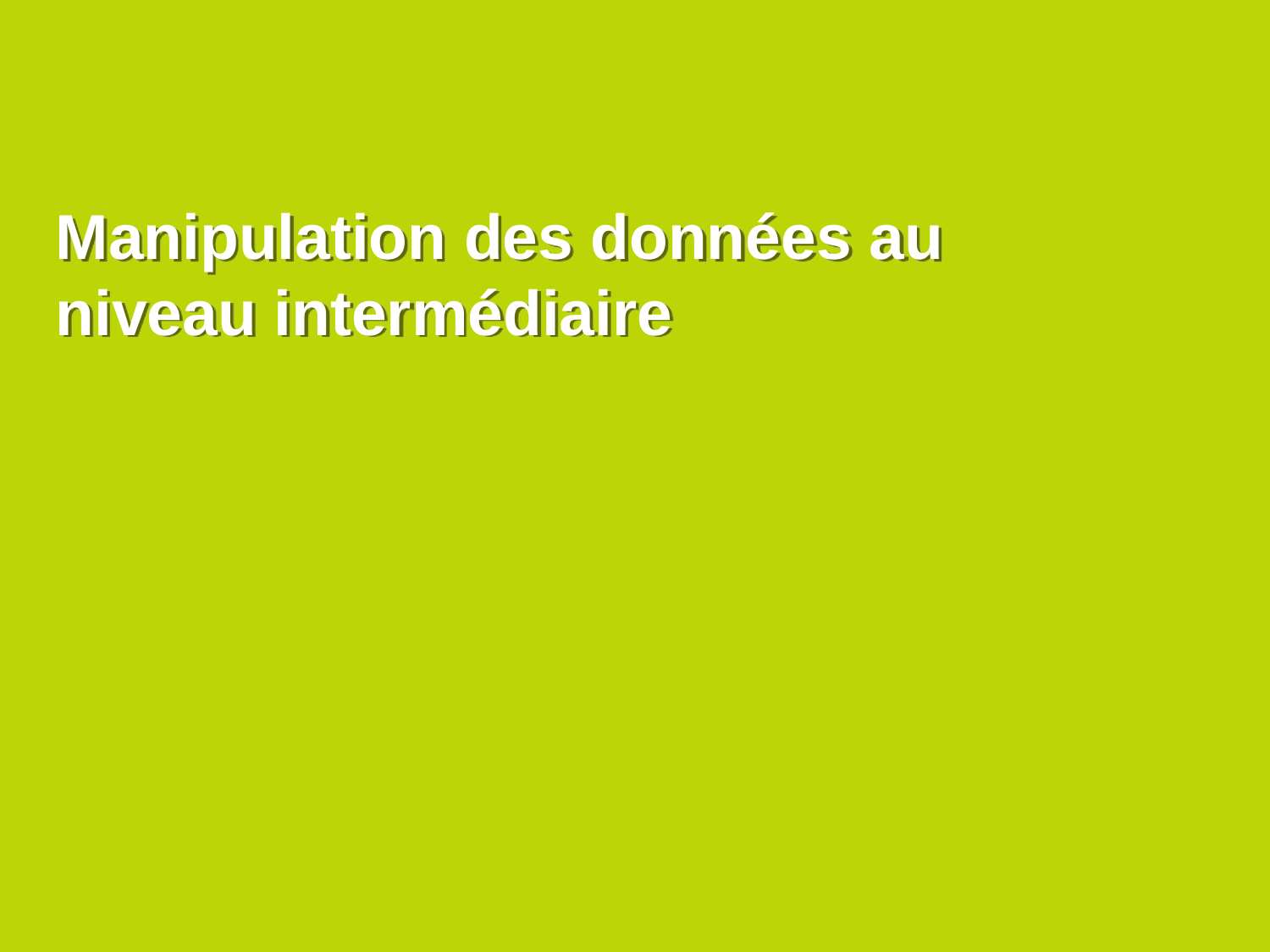

# Manipulation des données au niveau intermédiaire